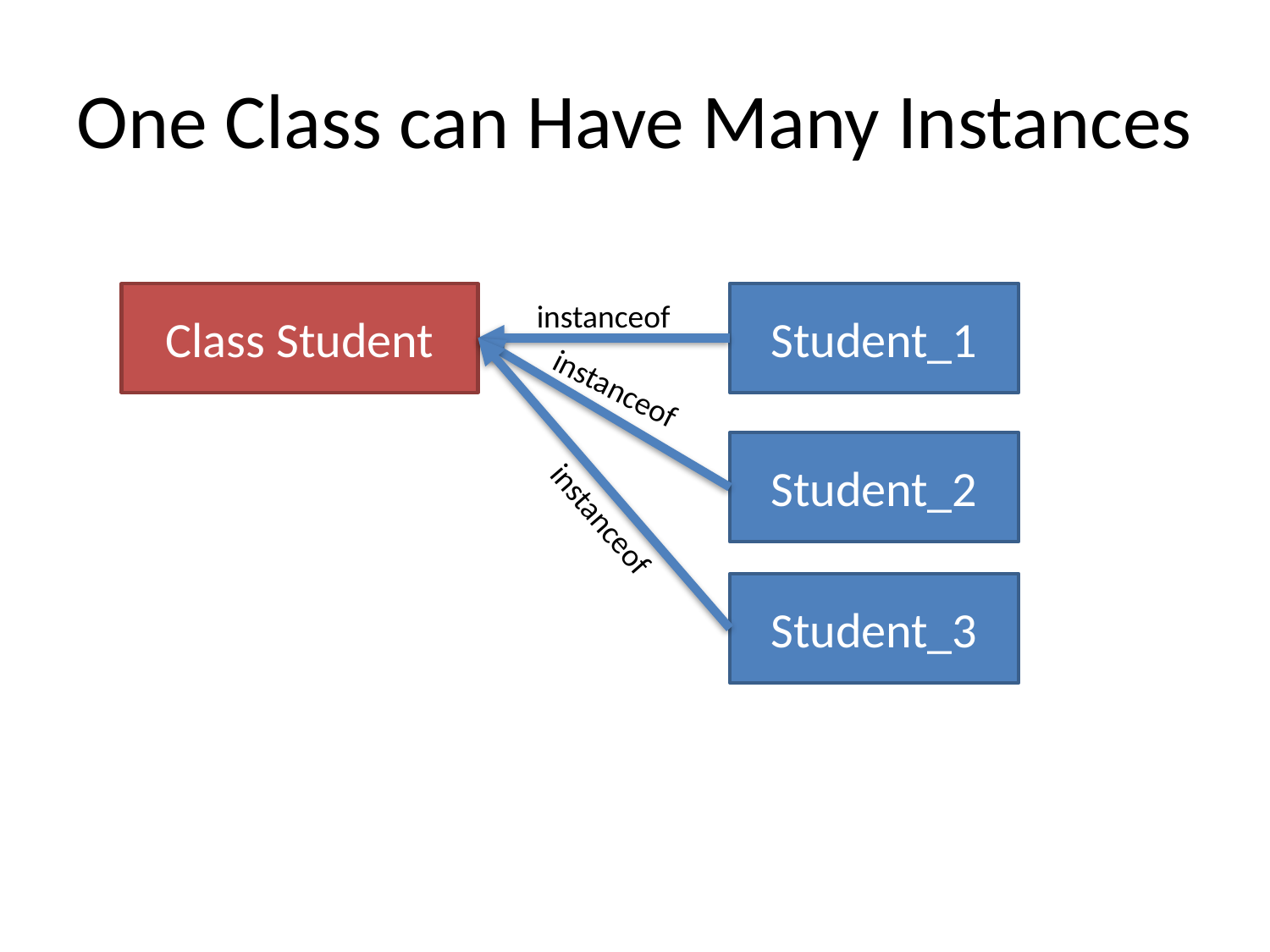

# One Class can Have Many Instances
Class Student
Student_1
instanceof
instanceof
Student_2
instanceof
Student_3